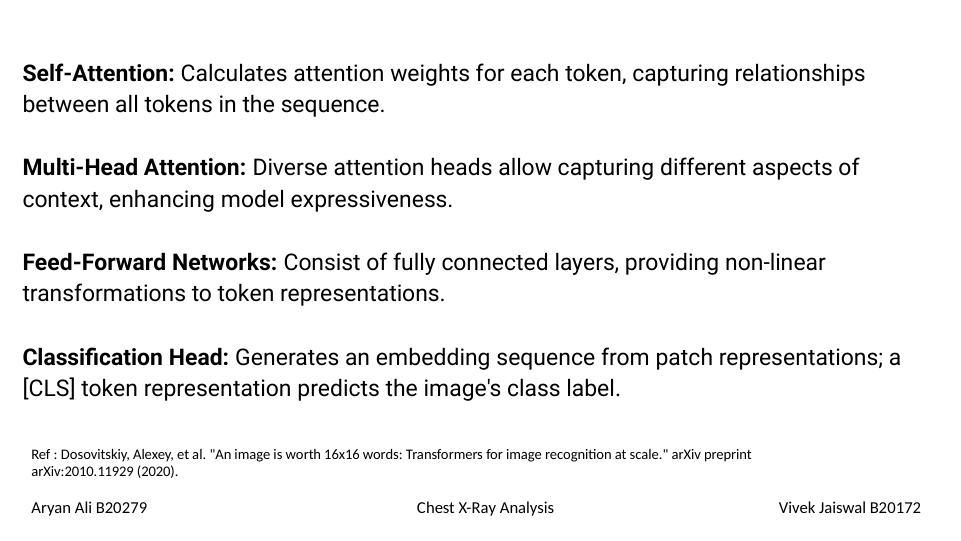

Self-Attention: Calculates attention weights for each token, capturing relationships between all tokens in the sequence.

Multi-Head Attention: Diverse attention heads allow capturing different aspects of context, enhancing model expressiveness.

Feed-Forward Networks: Consist of fully connected layers, providing non-linear transformations to token representations.

Classification Head: Generates an embedding sequence from patch representations; a [CLS] token representation predicts the image's class label.

#

Ref : Dosovitskiy, Alexey, et al. "An image is worth 16x16 words: Transformers for image recognition at scale." arXiv preprint arXiv:2010.11929 (2020).
Aryan Ali B20279                                                                        Chest X-Ray Analysis                                                            Vivek Jaiswal B20172